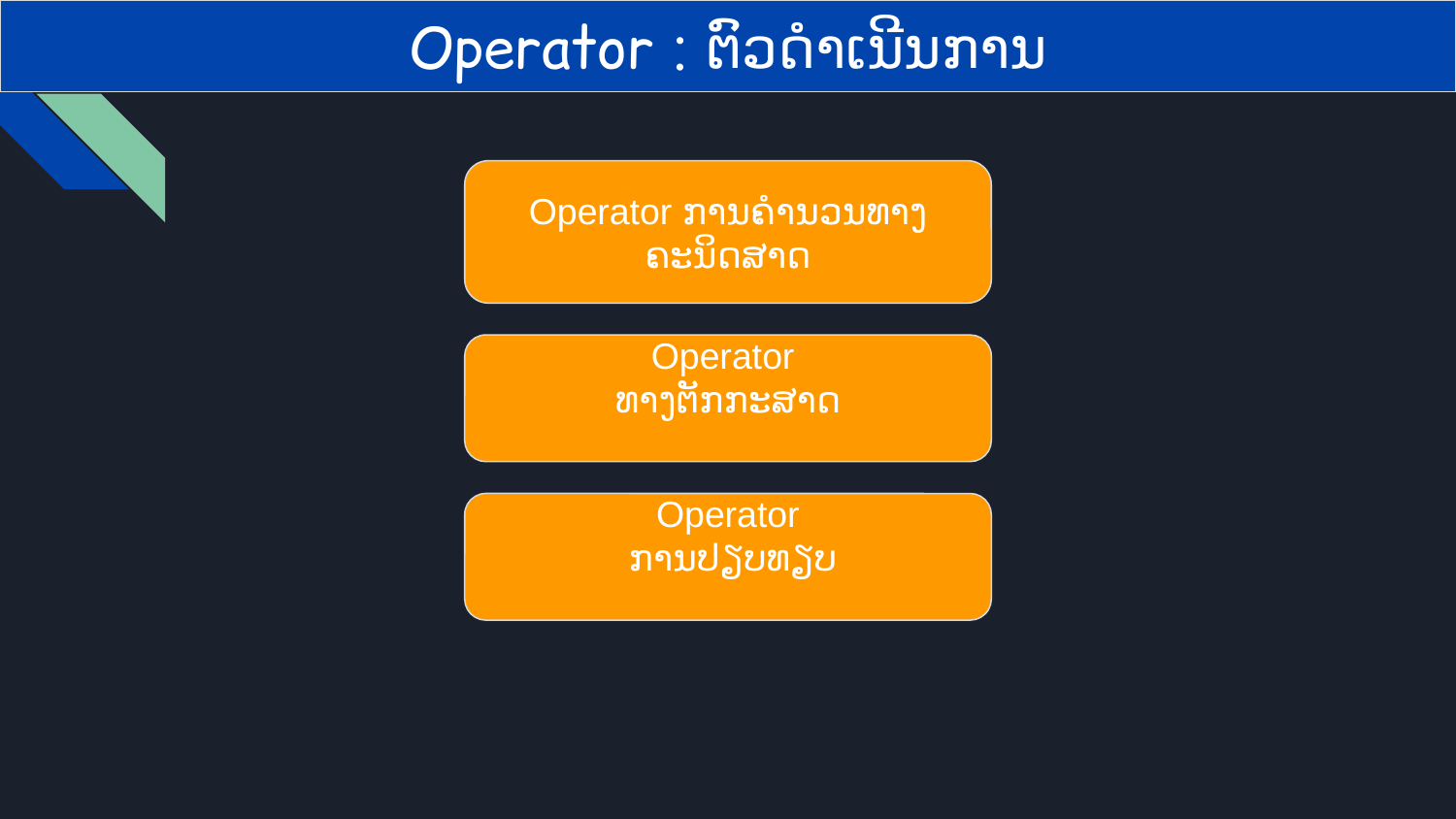

Operator : ຕົວດຳເນີນການ
Operator ການຄຳນວນທາງຄະນິດສາດ
Operator
ທາງຕັກກະສາດ

Operator
 ການປຽບທຽບ